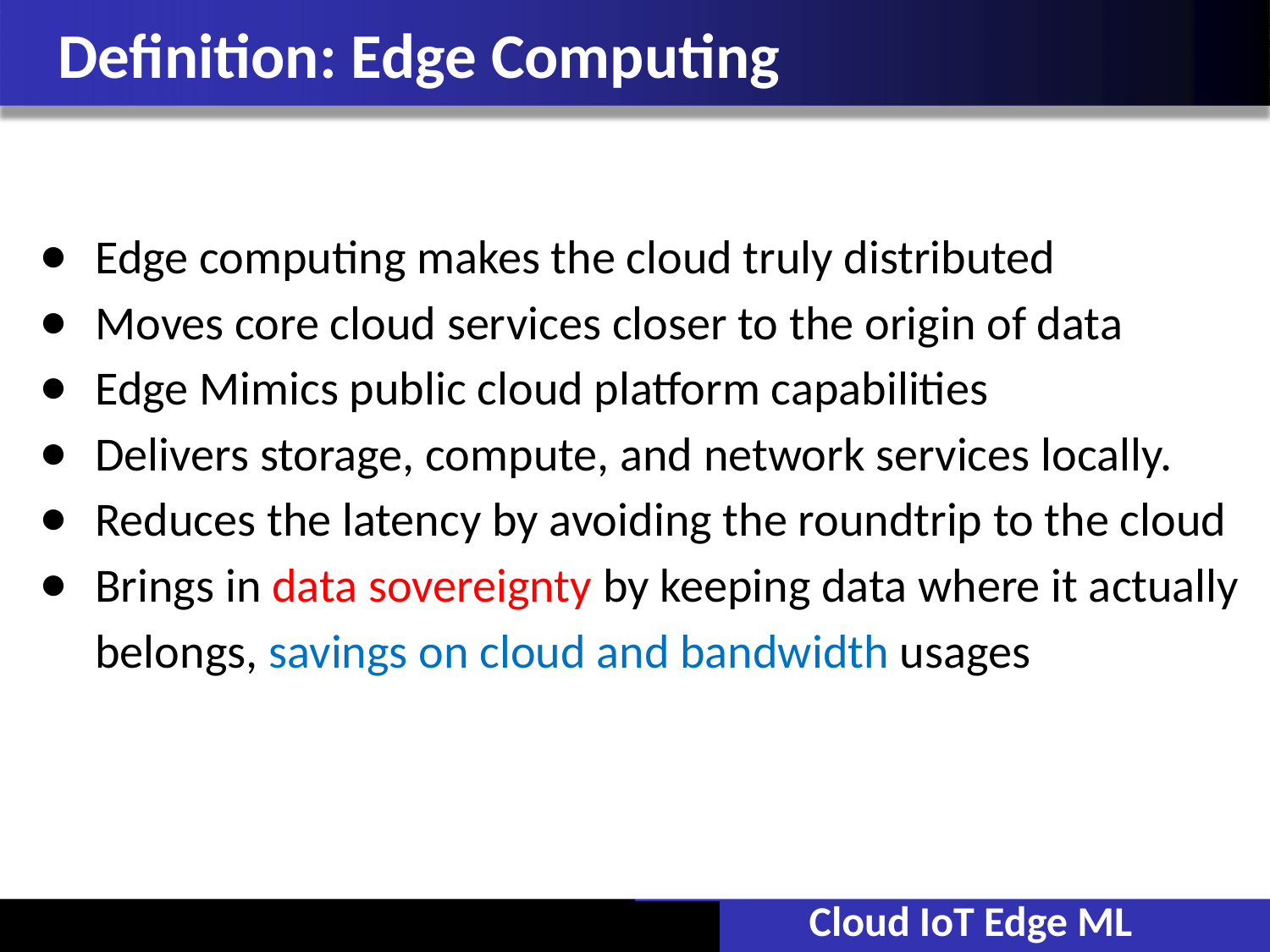

# Definition: Edge Computing

Edge computing makes the cloud truly distributed
Moves core cloud services closer to the origin of data
Edge Mimics public cloud platform capabilities
Delivers storage, compute, and network services locally.
Reduces the latency by avoiding the roundtrip to the cloud
Brings in data sovereignty by keeping data where it actually belongs, savings on cloud and bandwidth usages

Cloud IoT Edge ML